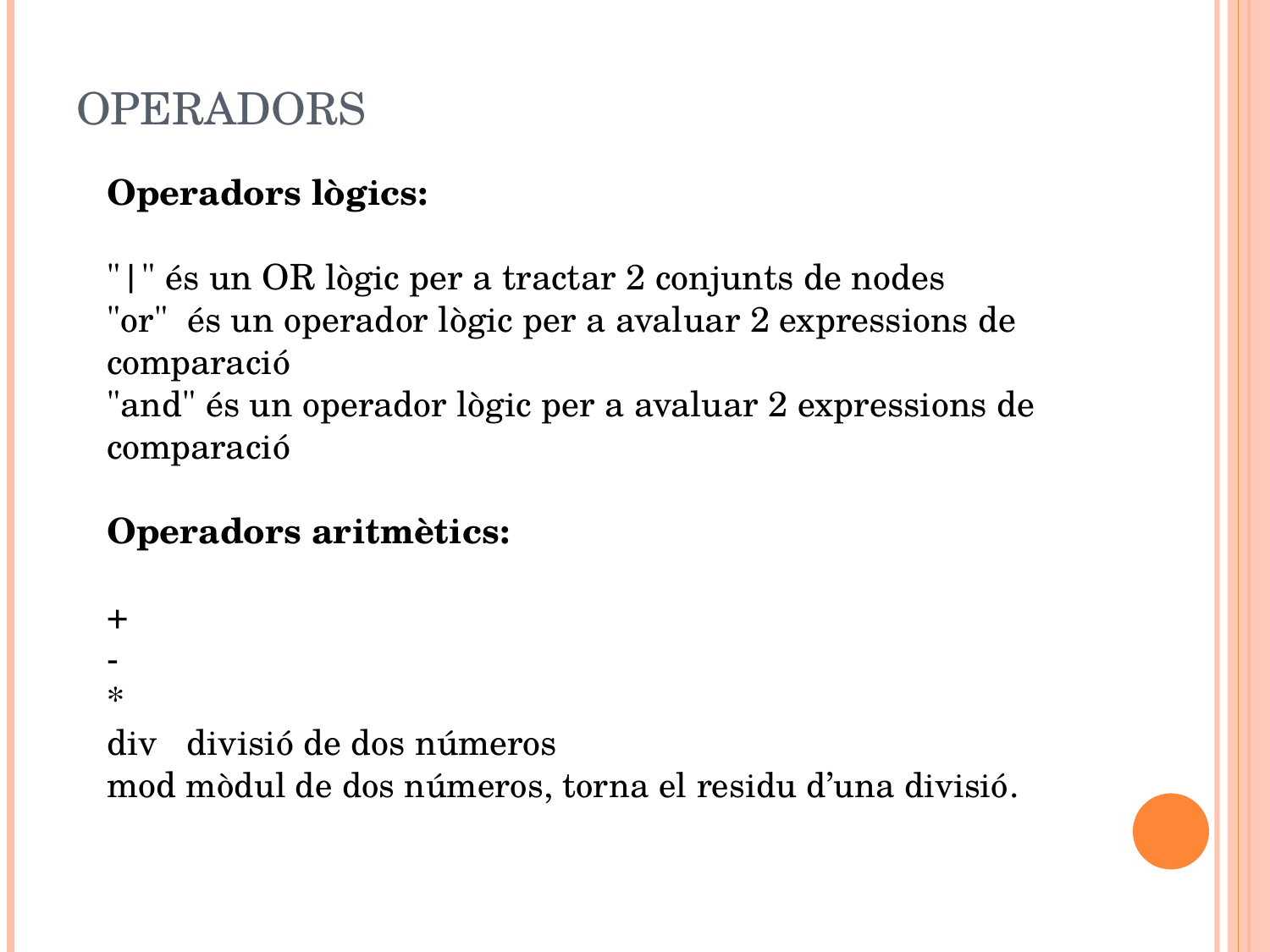

# Operadors
Operadors lògics:

"|" és un OR lògic per a tractar 2 conjunts de nodes
"or"  és un operador lògic per a avaluar 2 expressions de comparació
"and" és un operador lògic per a avaluar 2 expressions de comparació

Operadors aritmètics:

+
-
*
div   divisió de dos números
mod mòdul de dos números, torna el residu d’una divisió.